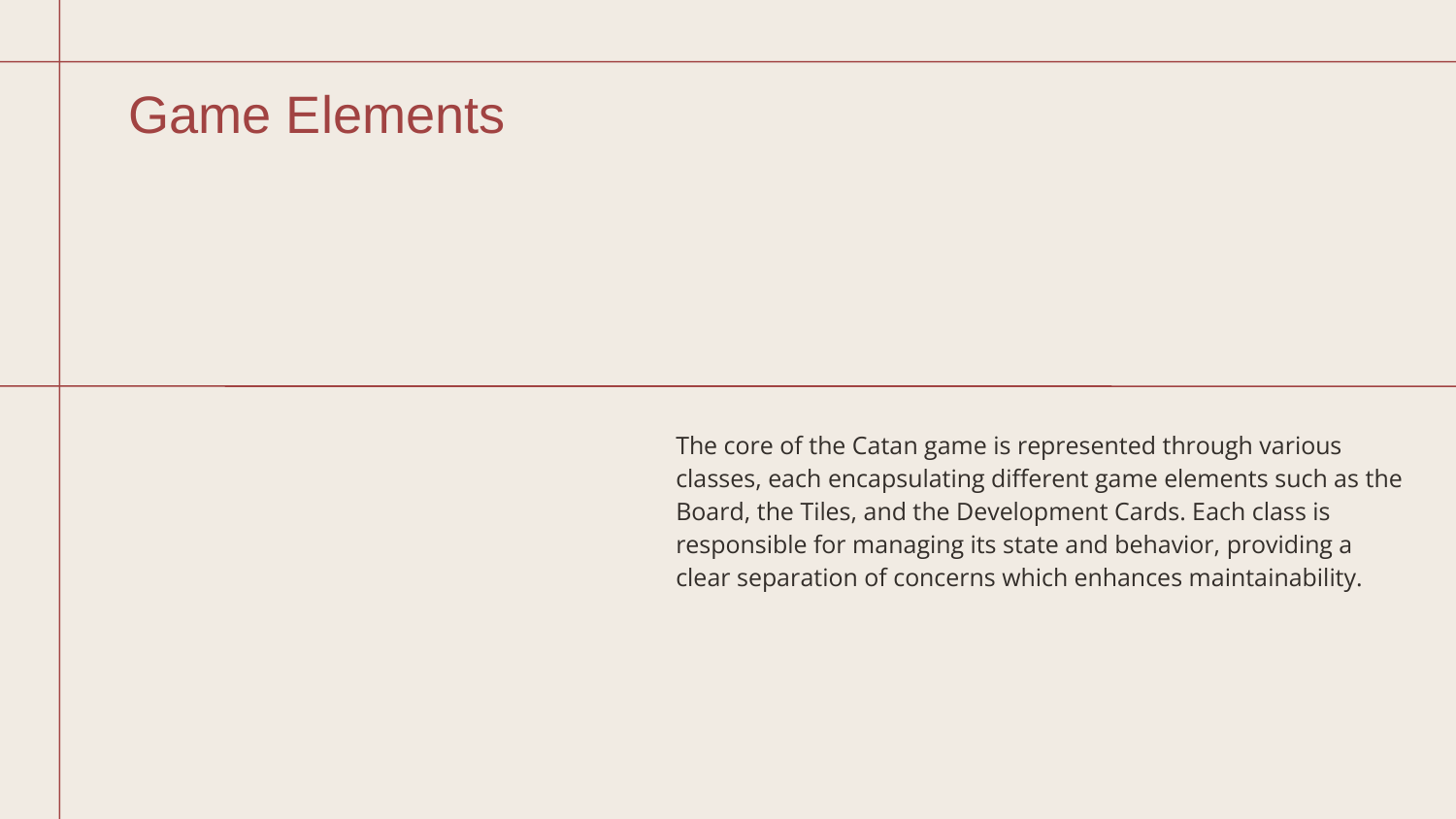

# Game Elements
The core of the Catan game is represented through various classes, each encapsulating different game elements such as the Board, the Tiles, and the Development Cards. Each class is responsible for managing its state and behavior, providing a clear separation of concerns which enhances maintainability.